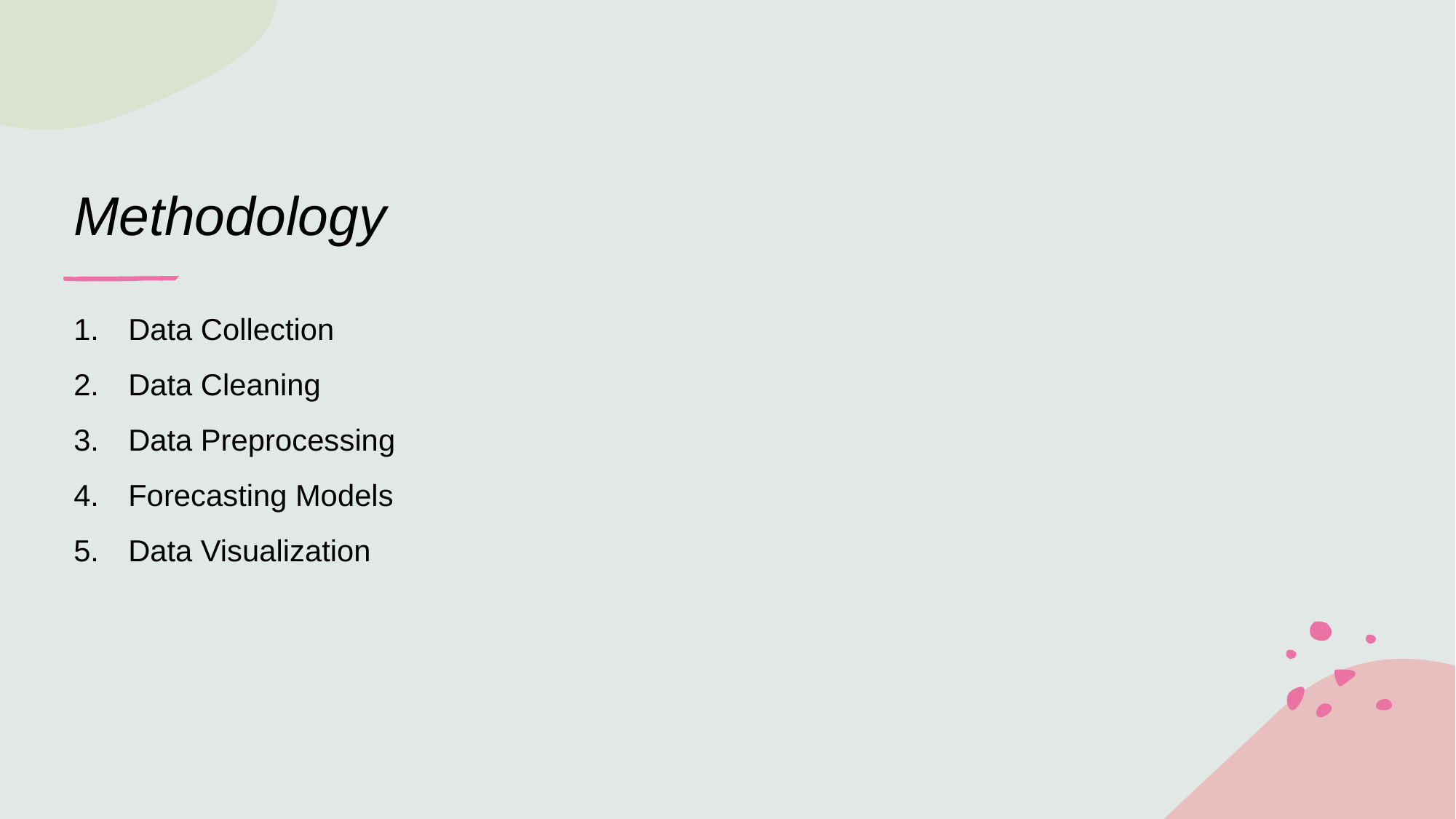

# Methodology
Data Collection
Data Cleaning
Data Preprocessing
Forecasting Models
Data Visualization